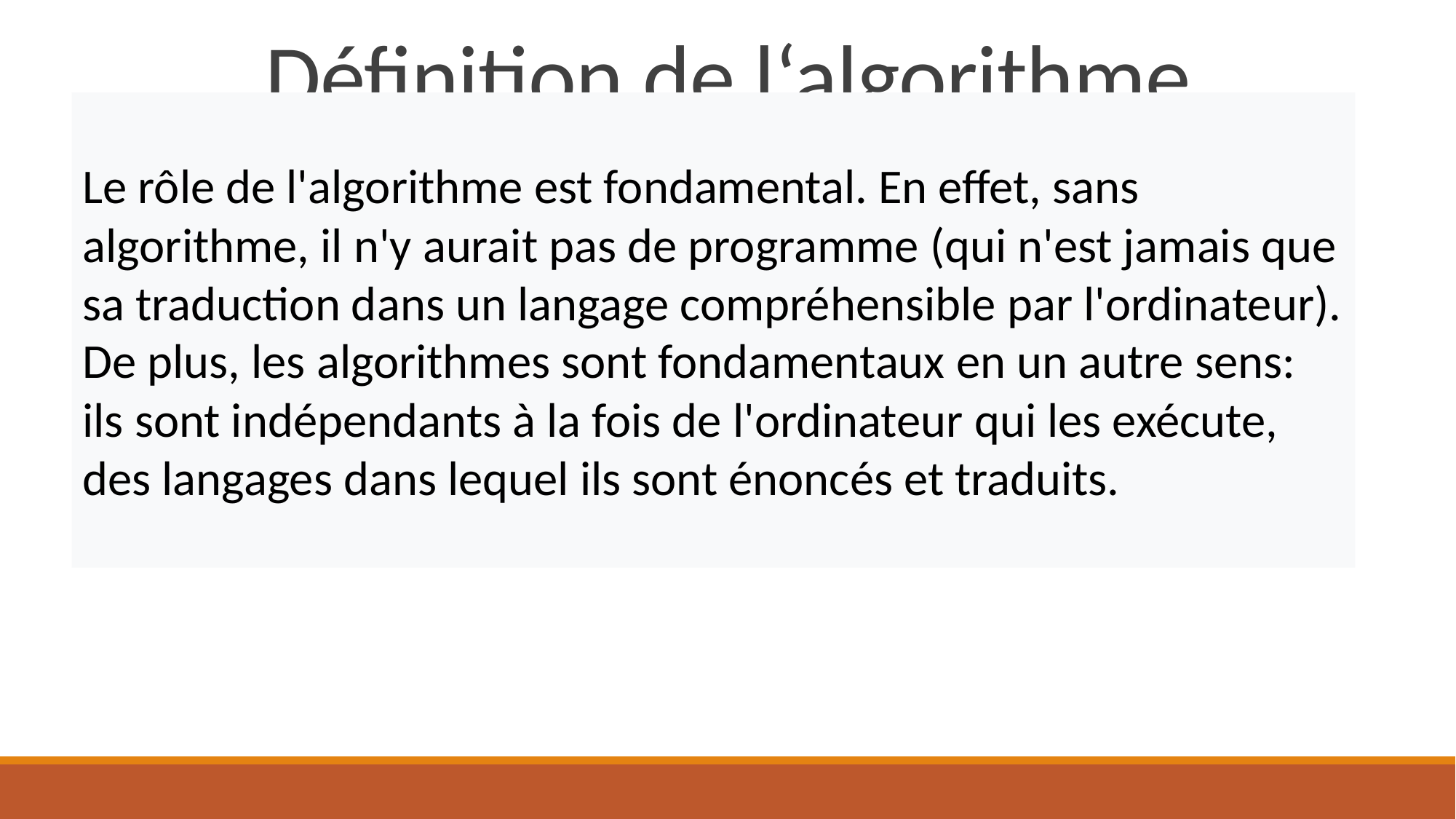

# Définition de l‘algorithme
Le rôle de l'algorithme est fondamental. En effet, sans algorithme, il n'y aurait pas de programme (qui n'est jamais que sa traduction dans un langage compréhensible par l'ordinateur). De plus, les algorithmes sont fondamentaux en un autre sens: ils sont indépendants à la fois de l'ordinateur qui les exécute, des langages dans lequel ils sont énoncés et traduits.